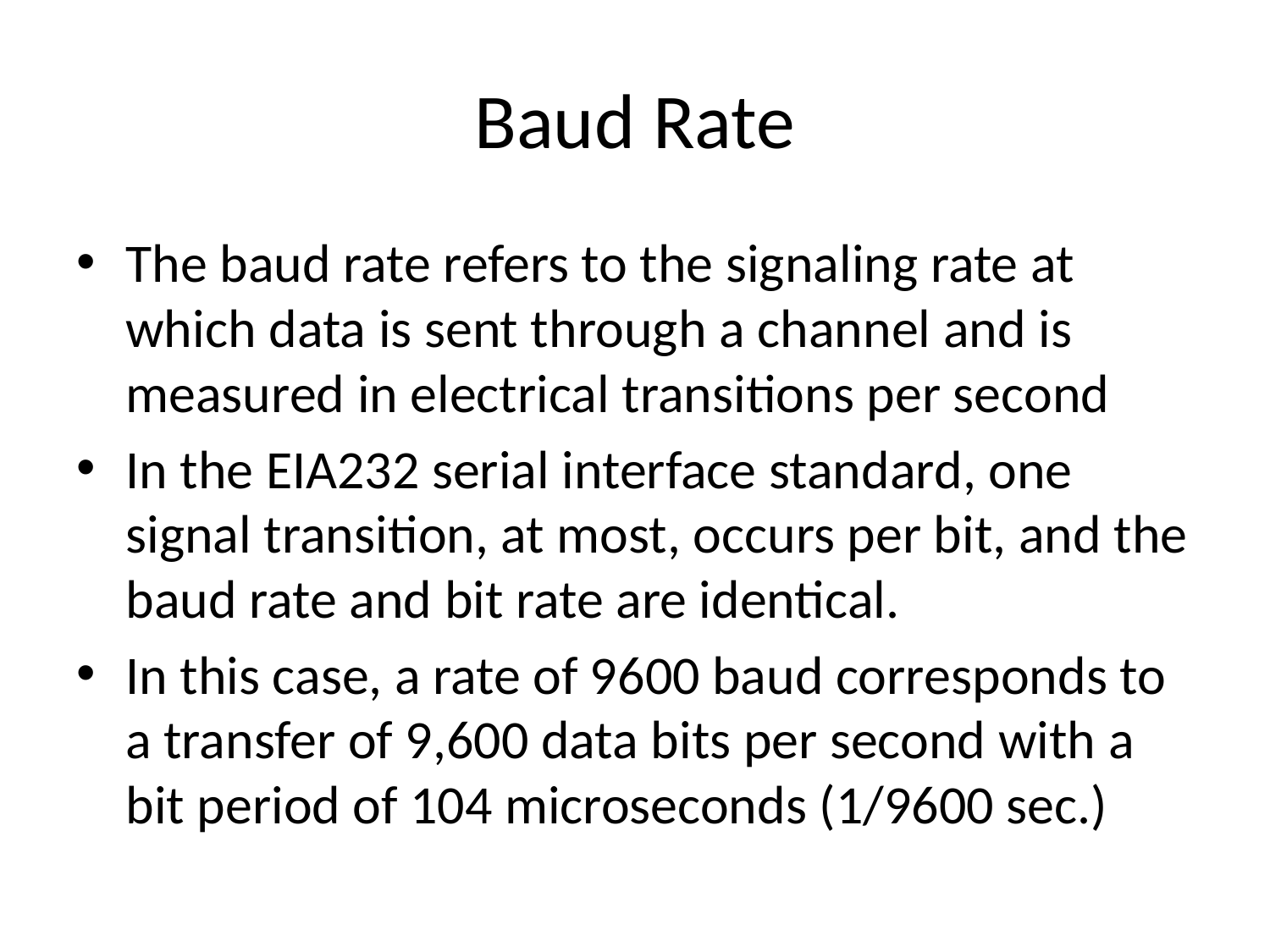

# Baud Rate
The baud rate refers to the signaling rate at which data is sent through a channel and is measured in electrical transitions per second
In the EIA232 serial interface standard, one signal transition, at most, occurs per bit, and the baud rate and bit rate are identical.
In this case, a rate of 9600 baud corresponds to a transfer of 9,600 data bits per second with a bit period of 104 microseconds (1/9600 sec.)